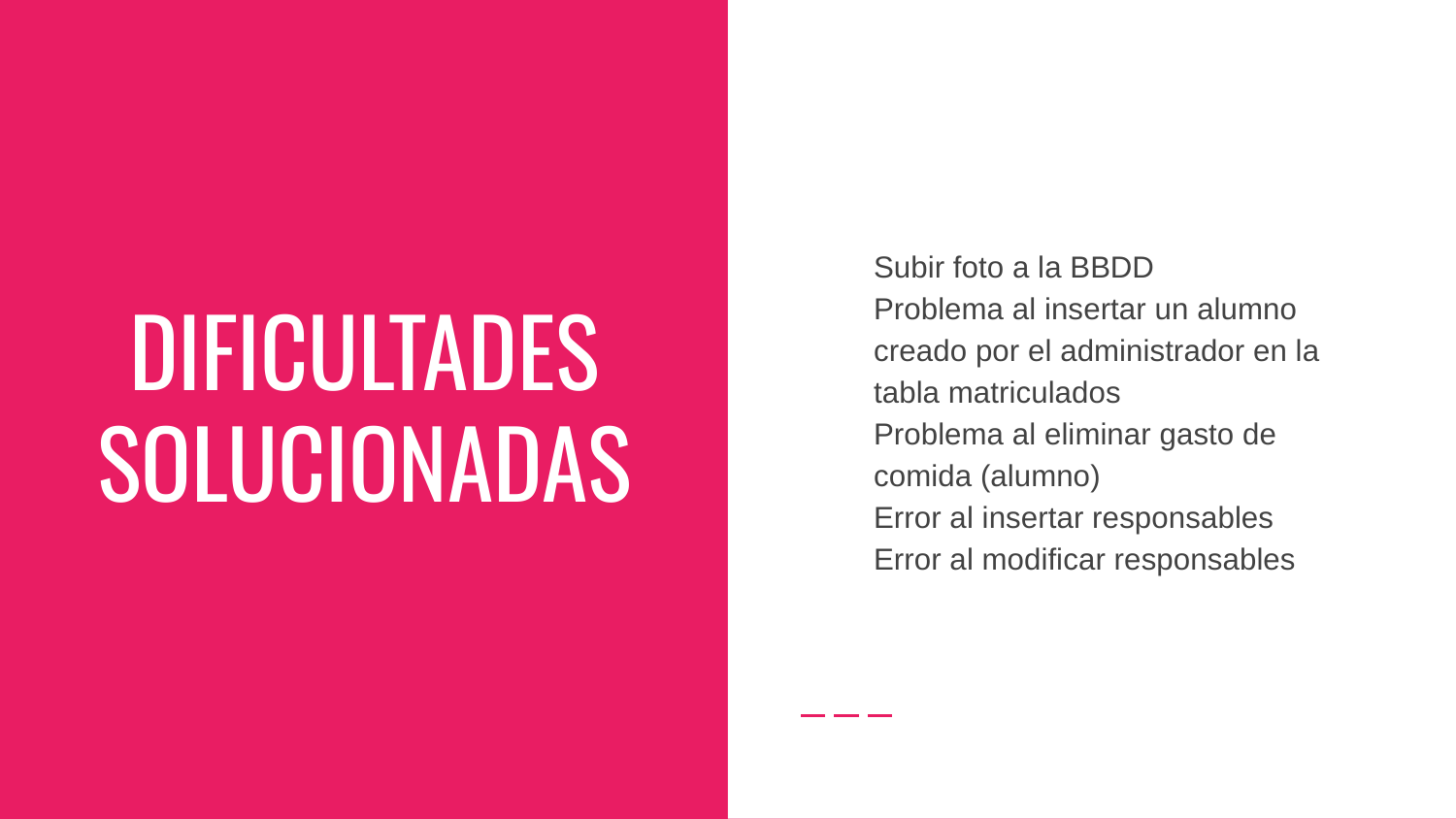

Subir foto a la BBDD
Problema al insertar un alumno creado por el administrador en la tabla matriculados
Problema al eliminar gasto de comida (alumno)
Error al insertar responsables
Error al modificar responsables
# DIFICULTADES SOLUCIONADAS